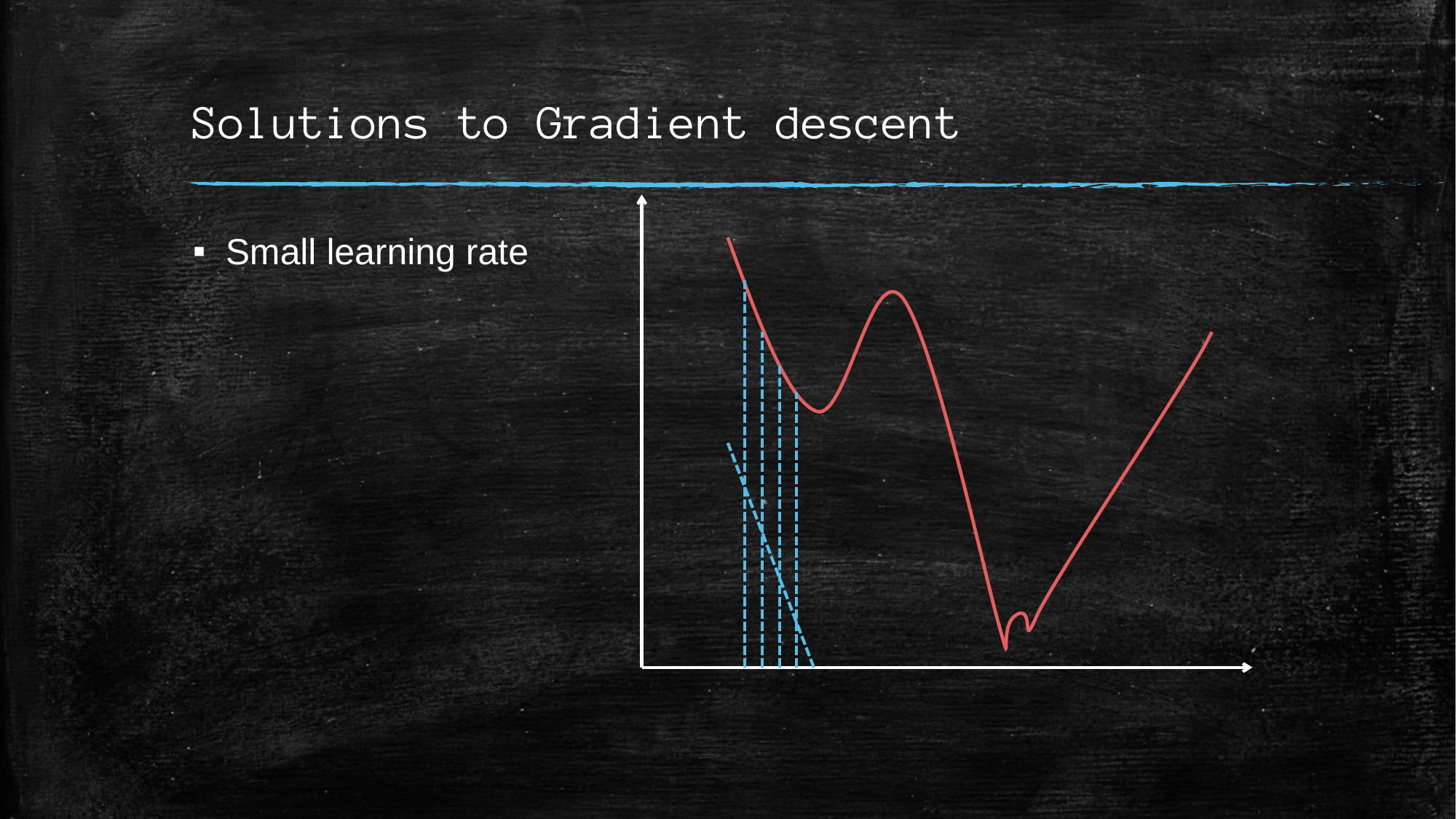

# Solutions to Gradient descent
Small learning rate